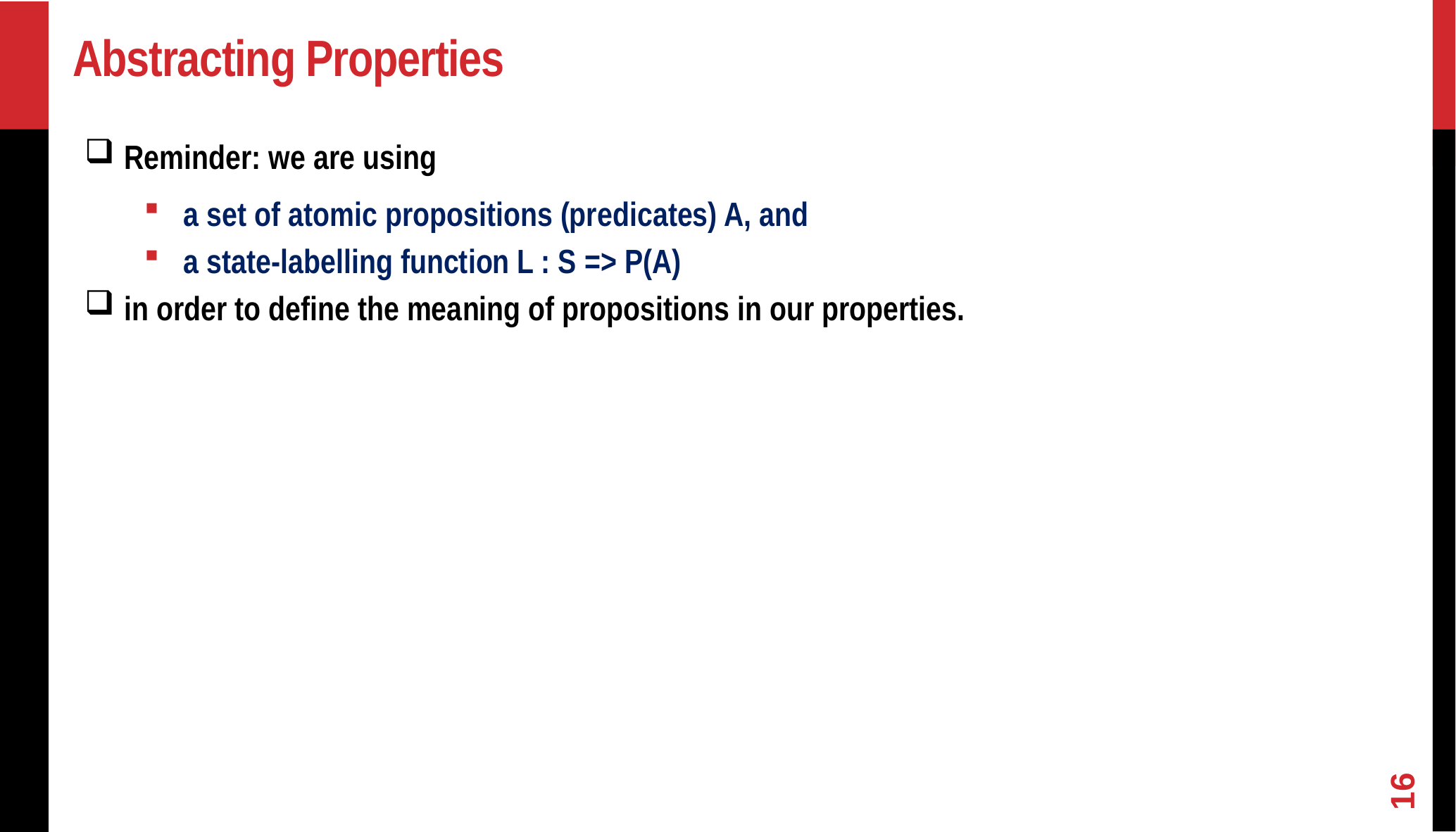

# Abstracting Properties
Reminder: we are using
a set of atomic propositions (predicates) A, and
a state-labelling function L : S => P(A)
in order to define the meaning of propositions in our properties.
16